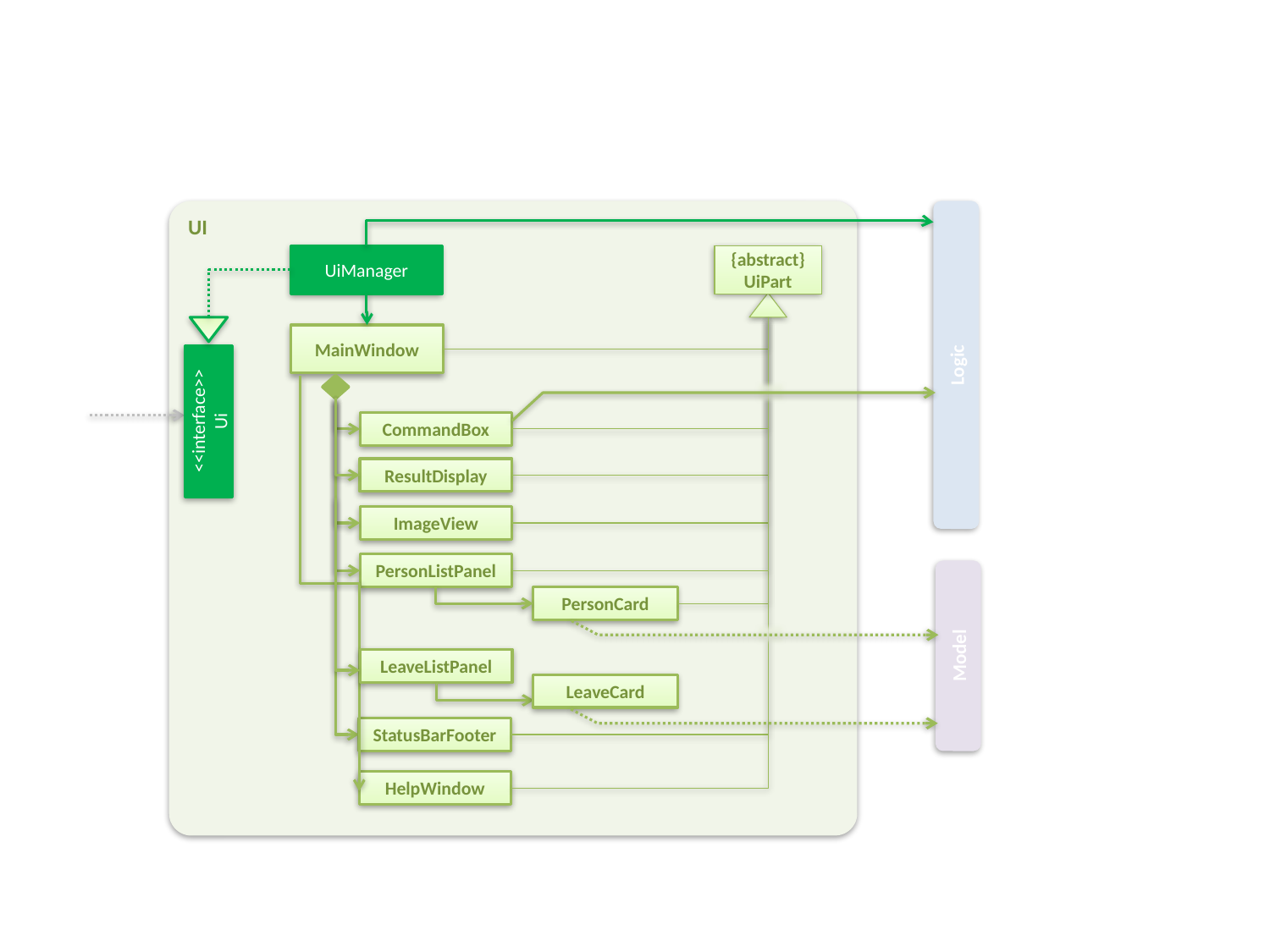

UI
UiManager
{abstract}
UiPart

MainWindow
Logic

<<interface>>
Ui
CommandBox
ResultDisplay
ImageView
PersonListPanel
PersonCard

Model
LeaveListPanel
LeaveCard

StatusBarFooter
HelpWindow